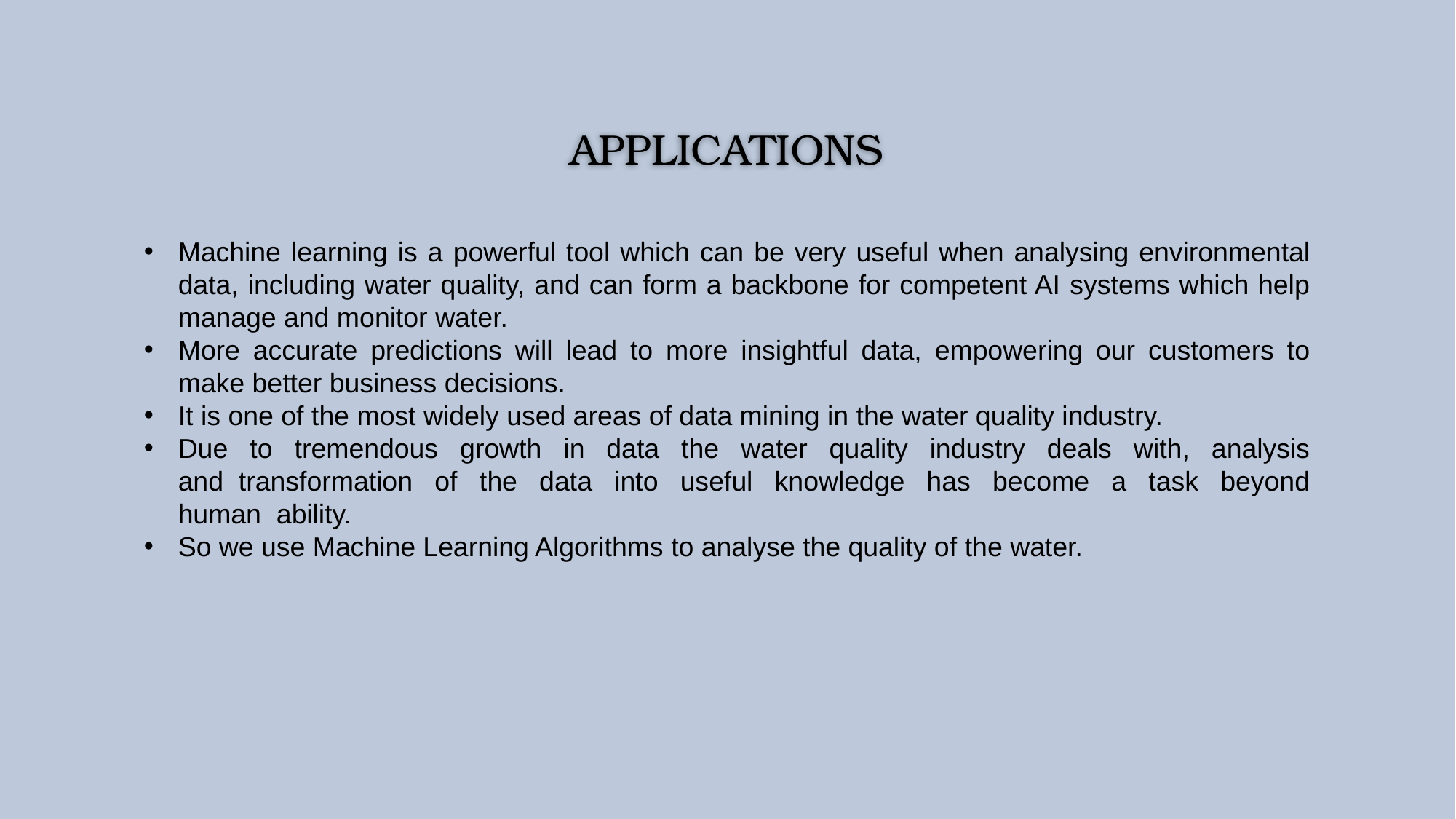

# APPLICATIONS
Machine learning is a powerful tool which can be very useful when analysing environmental data, including water quality, and can form a backbone for competent AI systems which help manage and monitor water.
More accurate predictions will lead to more insightful data, empowering our customers to make better business decisions.
It is one of the most widely used areas of data mining in the water quality industry.
Due to tremendous growth in data the water quality industry deals with, analysis and  transformation of the data into useful knowledge has become a task beyond human  ability.
So we use Machine Learning Algorithms to analyse the quality of the water.